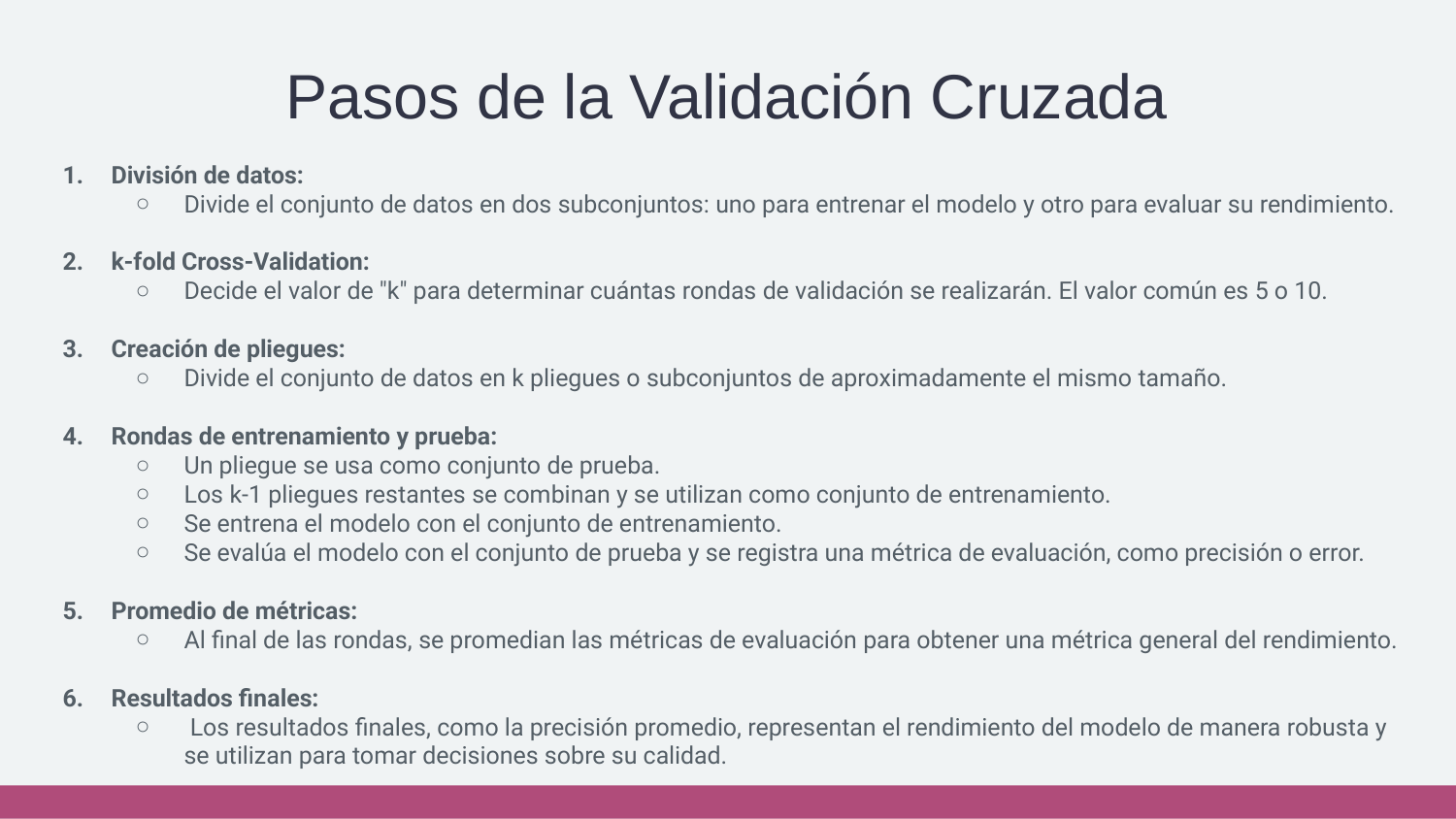

# Pasos de la Validación Cruzada
División de datos:
Divide el conjunto de datos en dos subconjuntos: uno para entrenar el modelo y otro para evaluar su rendimiento.

k-fold Cross-Validation:
Decide el valor de "k" para determinar cuántas rondas de validación se realizarán. El valor común es 5 o 10.

Creación de pliegues:
Divide el conjunto de datos en k pliegues o subconjuntos de aproximadamente el mismo tamaño.

Rondas de entrenamiento y prueba:
Un pliegue se usa como conjunto de prueba.
Los k-1 pliegues restantes se combinan y se utilizan como conjunto de entrenamiento.
Se entrena el modelo con el conjunto de entrenamiento.
Se evalúa el modelo con el conjunto de prueba y se registra una métrica de evaluación, como precisión o error.

Promedio de métricas:
Al final de las rondas, se promedian las métricas de evaluación para obtener una métrica general del rendimiento.

Resultados finales:
 Los resultados finales, como la precisión promedio, representan el rendimiento del modelo de manera robusta y se utilizan para tomar decisiones sobre su calidad.